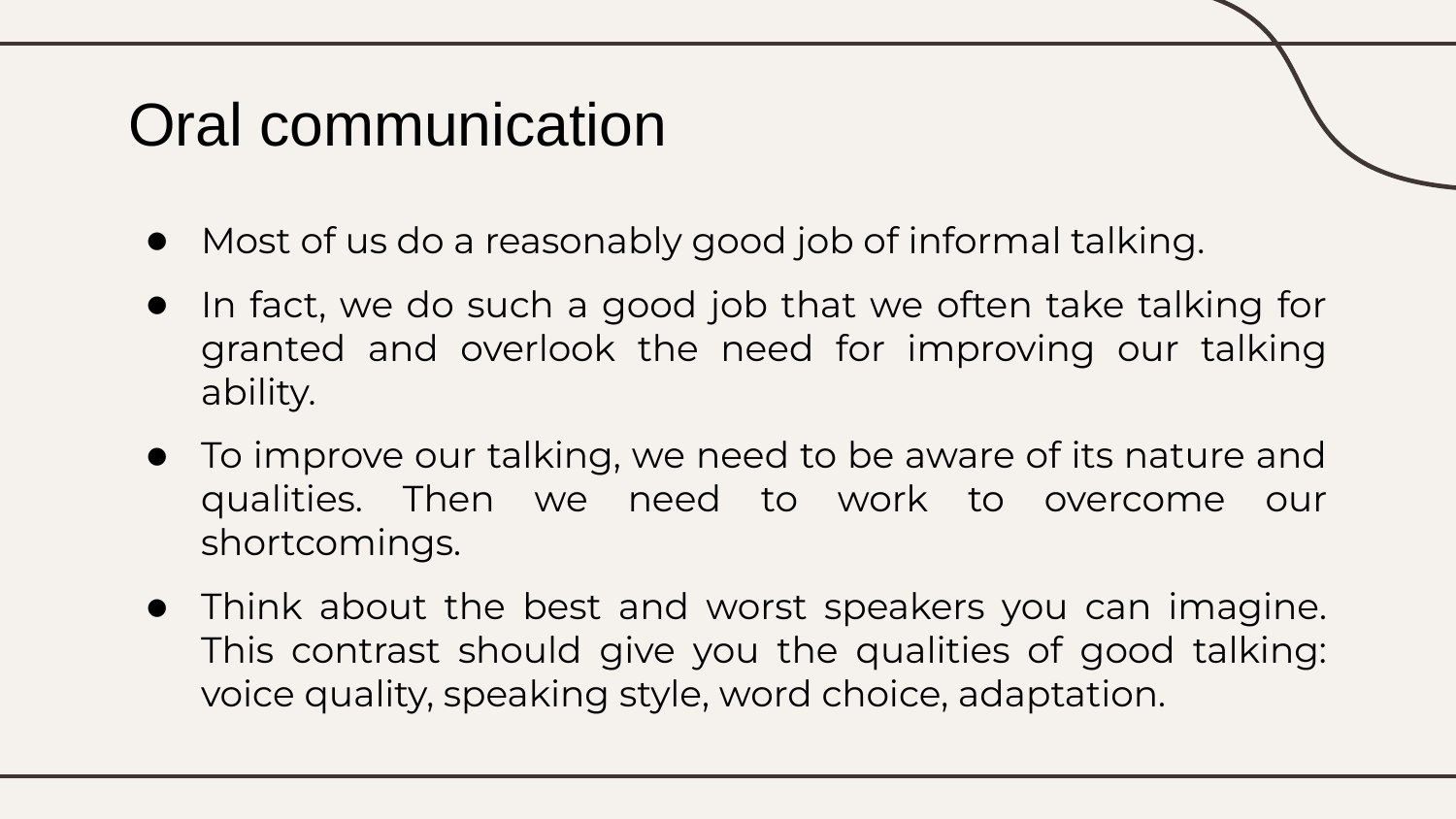

# Oral communication
Most of us do a reasonably good job of informal talking.
In fact, we do such a good job that we often take talking for granted and overlook the need for improving our talking ability.
To improve our talking, we need to be aware of its nature and qualities. Then we need to work to overcome our shortcomings.
Think about the best and worst speakers you can imagine. This contrast should give you the qualities of good talking: voice quality, speaking style, word choice, adaptation.